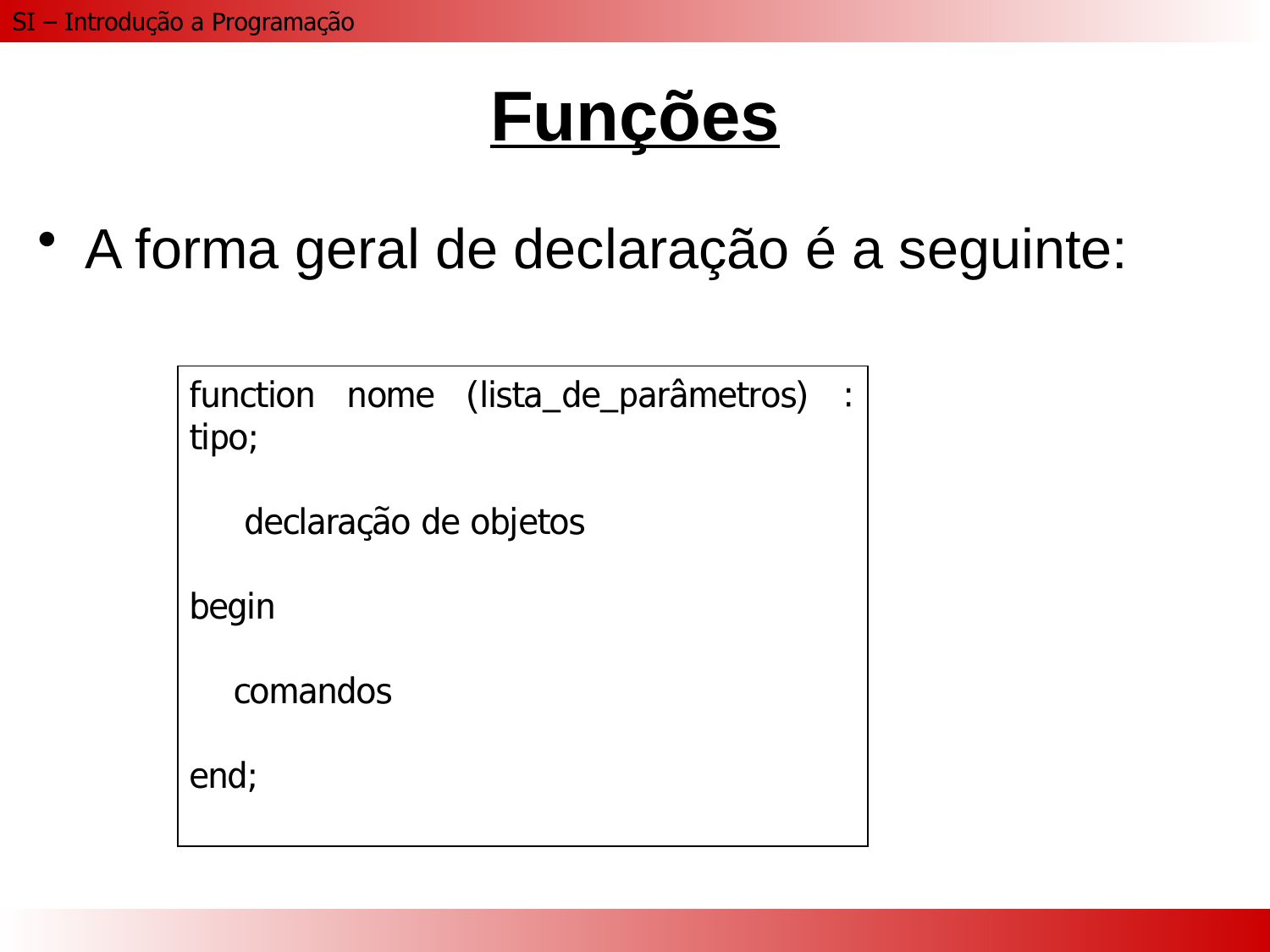

# Funções
A forma geral de declaração é a seguinte:

function nome (lista_de_parâmetros) : tipo;

     declaração de objetos

begin

    comandos

end;